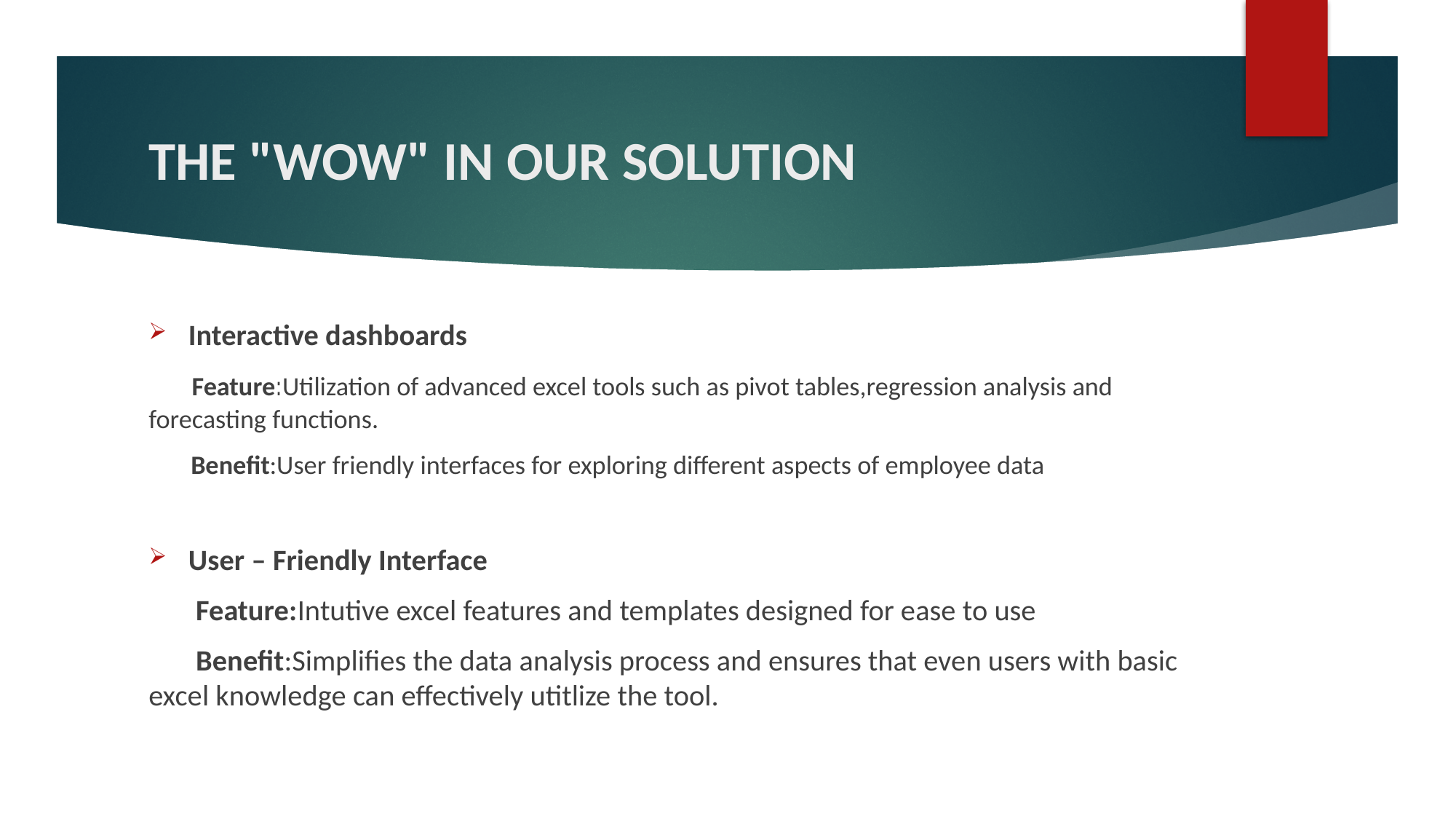

# THE "WOW" IN OUR SOLUTION
Interactive dashboards
      Feature:Utilization of advanced excel tools such as pivot tables,regression analysis and forecasting functions.
       Benefit:User friendly interfaces for exploring different aspects of employee data

User – Friendly Interface
       Feature:Intutive excel features and templates designed for ease to use
       Benefit:Simplifies the data analysis process and ensures that even users with basic excel knowledge can effectively utitlize the tool.